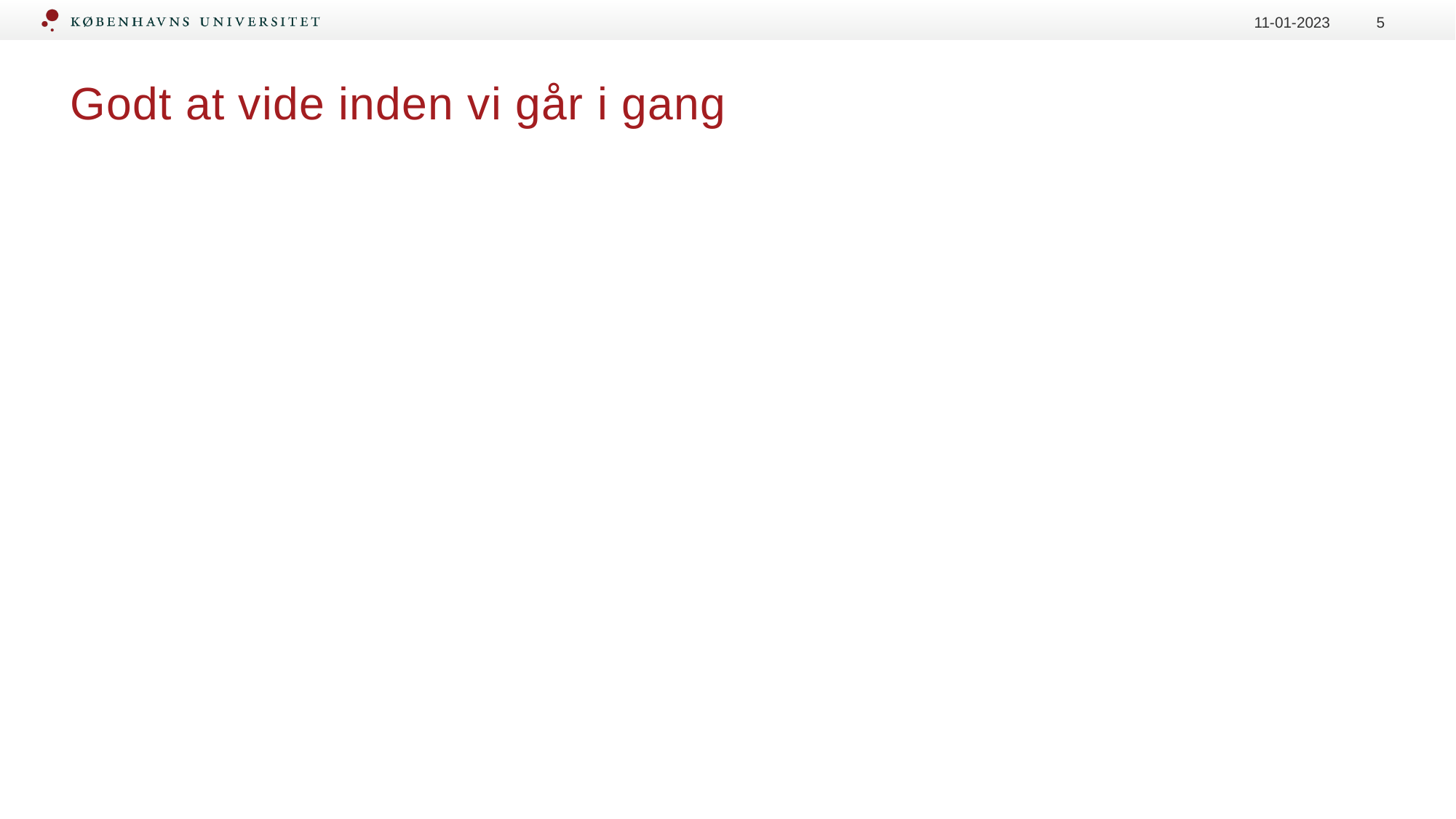

11-01-2023
5
# Godt at vide inden vi går i gang